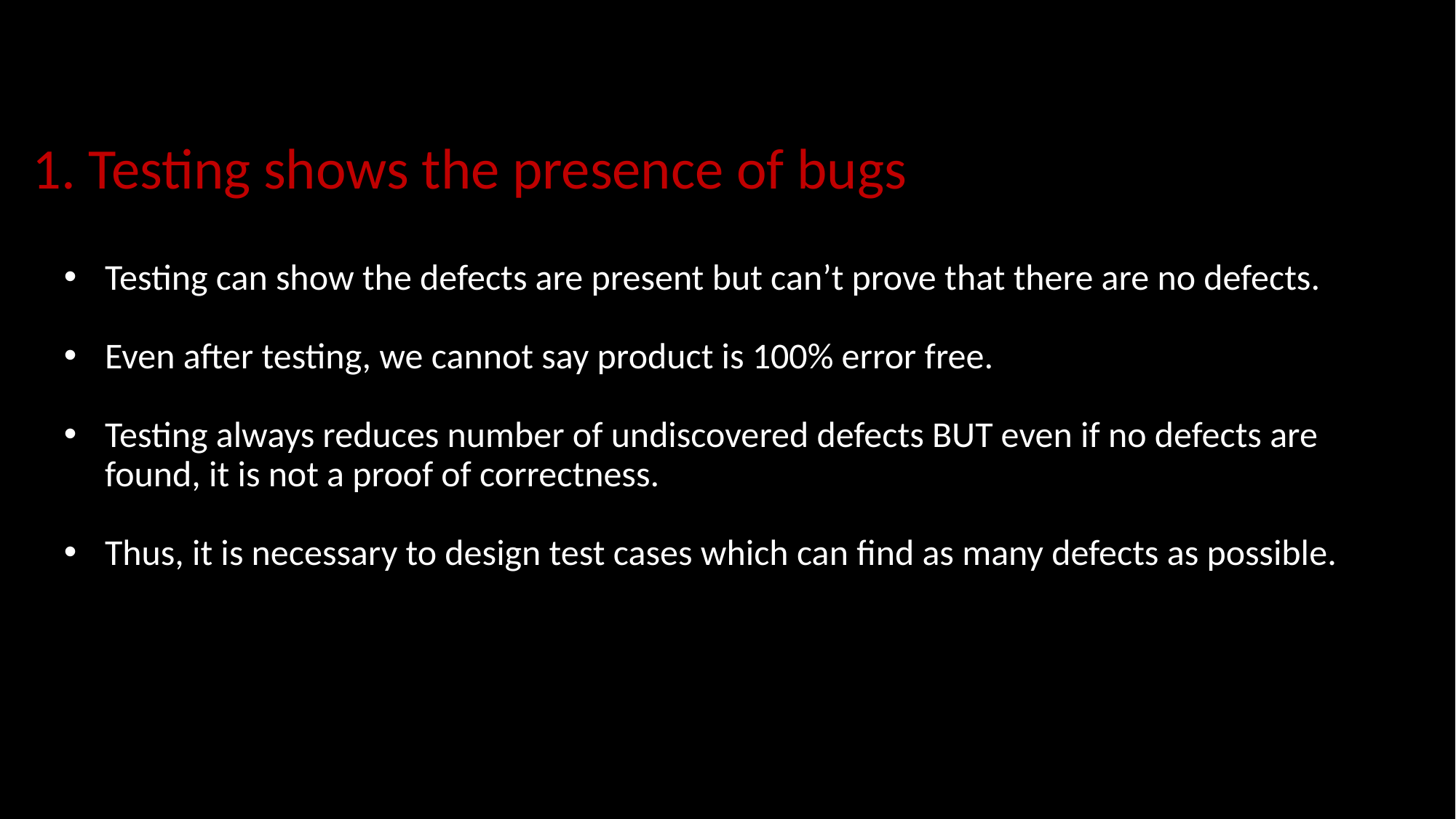

# 1. Testing shows the presence of bugs
Testing can show the defects are present but can’t prove that there are no defects.

Even after testing, we cannot say product is 100% error free.

Testing always reduces number of undiscovered defects BUT even if no defects are found, it is not a proof of correctness.

Thus, it is necessary to design test cases which can find as many defects as possible.